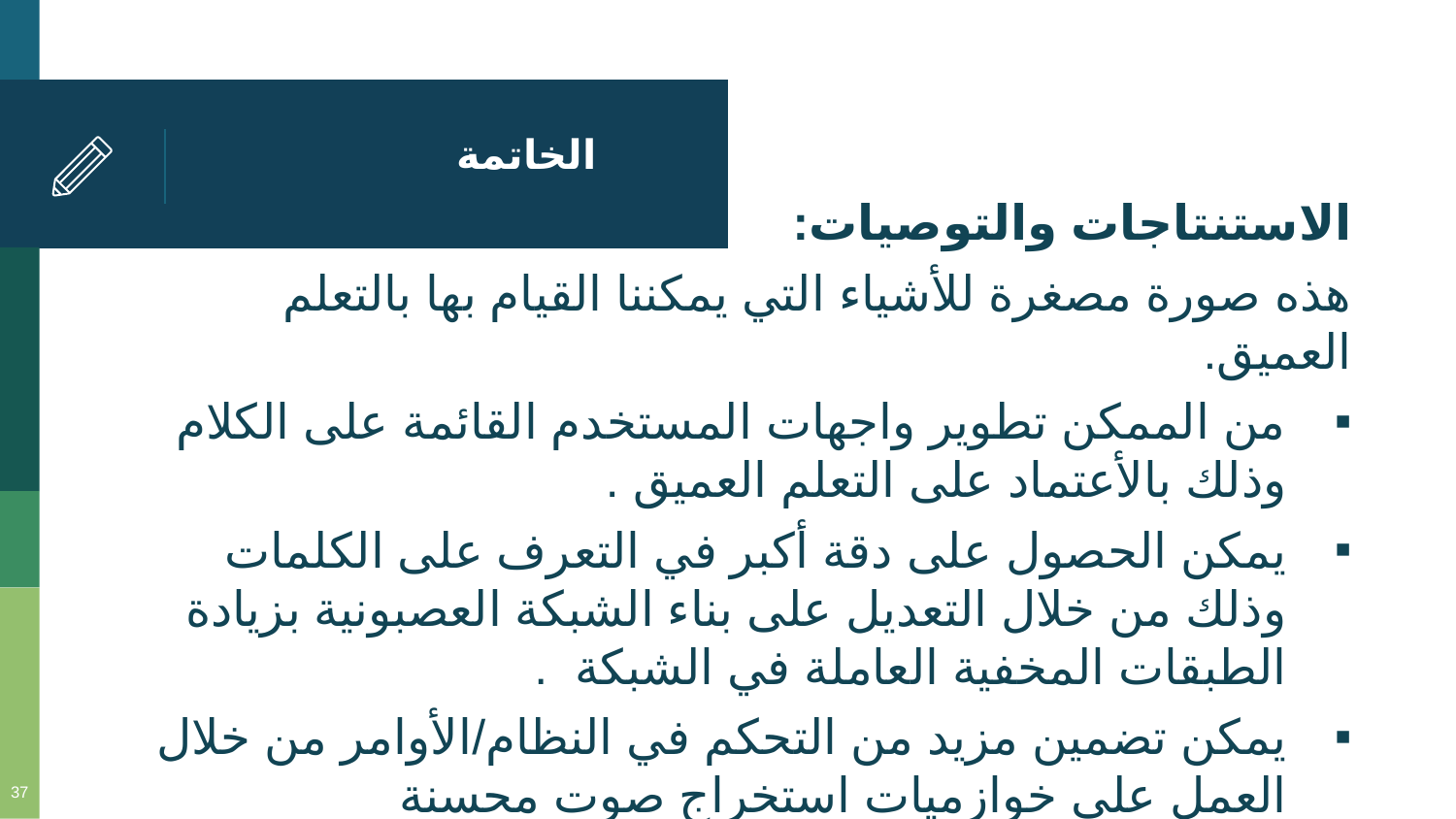

# الخاتمة

الاستنتاجات والتوصيات:
هذه صورة مصغرة للأشياء التي يمكننا القيام بها بالتعلم العميق.
من الممكن تطوير واجهات المستخدم القائمة على الكلام وذلك بالأعتماد على التعلم العميق .
يمكن الحصول على دقة أكبر في التعرف على الكلمات وذلك من خلال التعديل على بناء الشبكة العصبونية بزيادة الطبقات المخفية العاملة في الشبكة  .
يمكن تضمين مزيد من التحكم في النظام/الأوامر من خلال العمل على خوازميات استخراج صوت محسنة
37